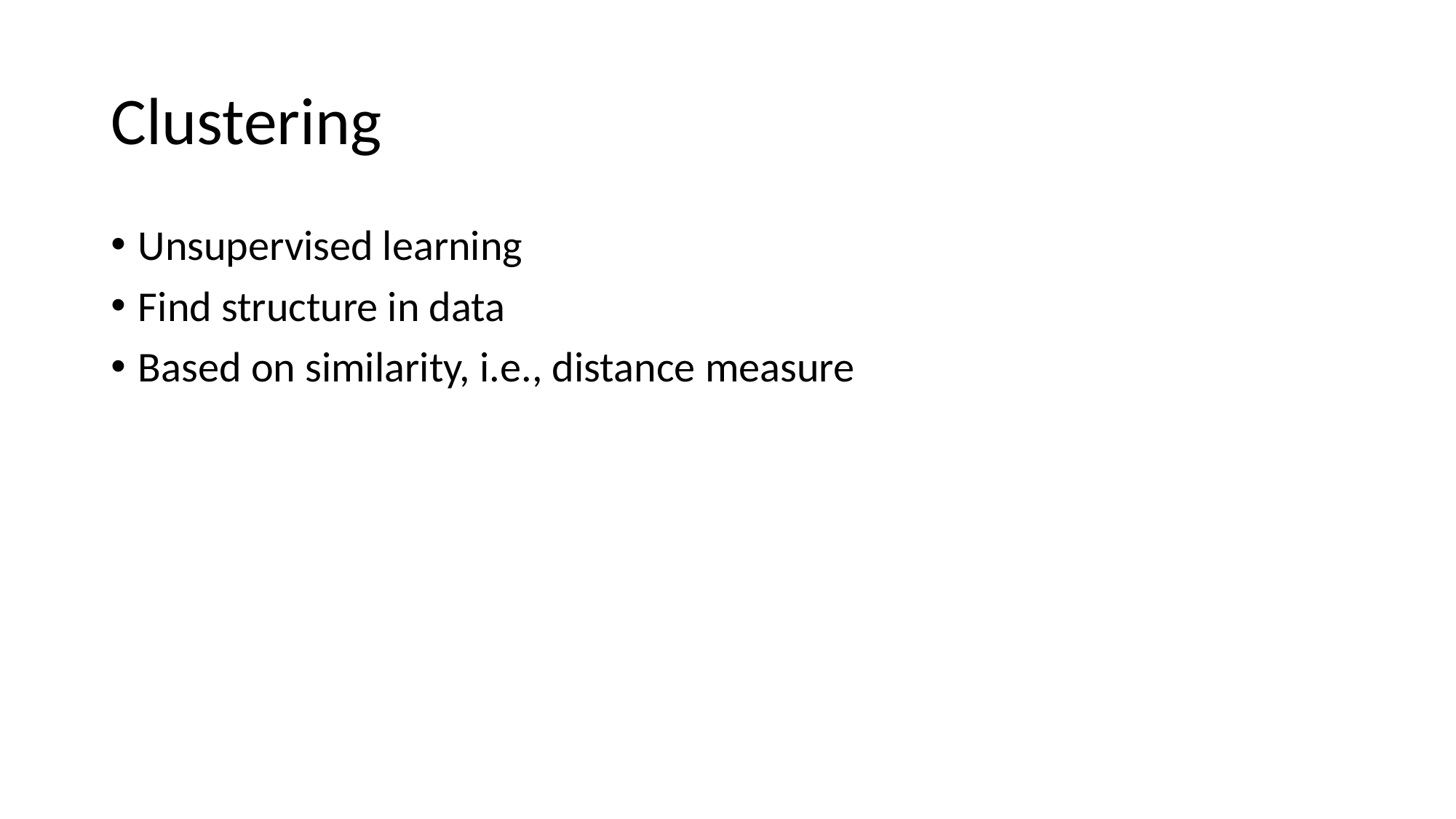

# Clustering
Unsupervised learning
Find structure in data
Based on similarity, i.e., distance measure